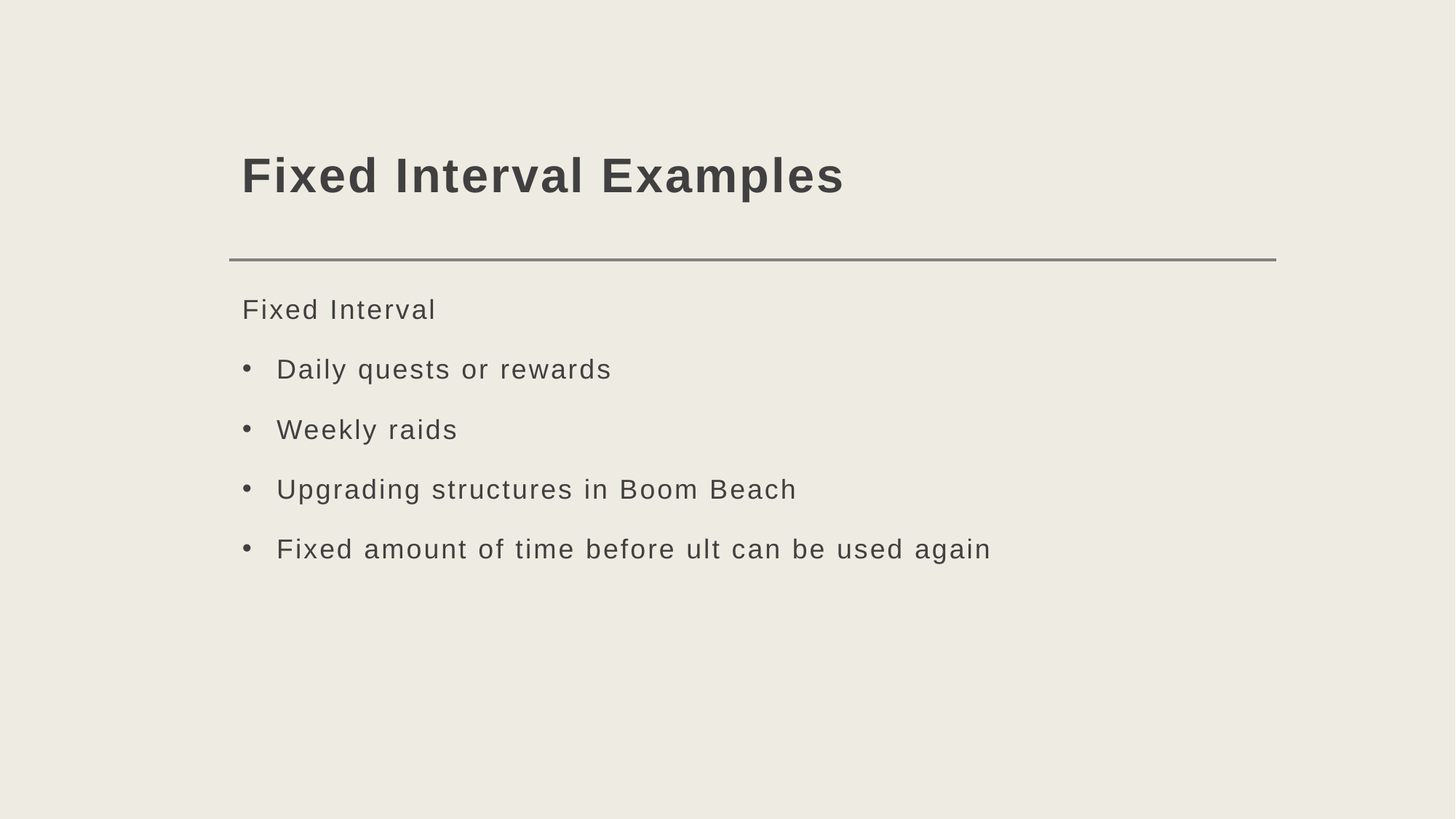

# Fixed Interval Examples
Fixed Interval
Daily quests or rewards
Weekly raids
Upgrading structures in Boom Beach
Fixed amount of time before ult can be used again